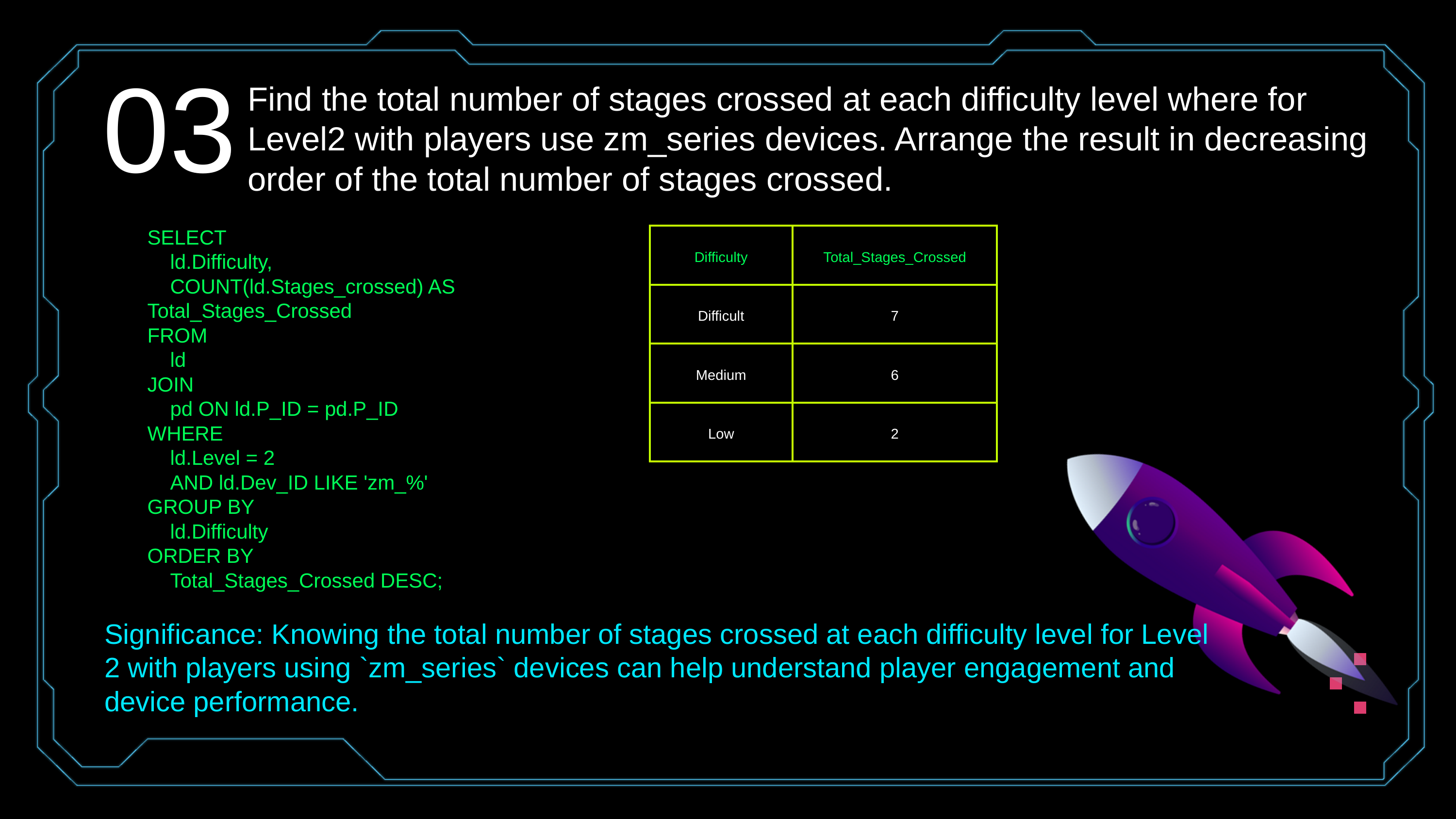

03
Find the total number of stages crossed at each difficulty level where for Level2 with players use zm_series devices. Arrange the result in decreasing order of the total number of stages crossed.
SELECT
    ld.Difficulty,
    COUNT(ld.Stages_crossed) AS Total_Stages_Crossed
FROM
    ld
JOIN
    pd ON ld.P_ID = pd.P_ID
WHERE
    ld.Level = 2
    AND ld.Dev_ID LIKE 'zm_%'
GROUP BY
    ld.Difficulty
ORDER BY
    Total_Stages_Crossed DESC;
| Difficulty | Total\_Stages\_Crossed |
| --- | --- |
| Difficult | 7 |
| Medium | 6 |
| Low | 2 |

Significance: Knowing the total number of stages crossed at each difficulty level for Level 2 with players using `zm_series` devices can help understand player engagement and device performance.